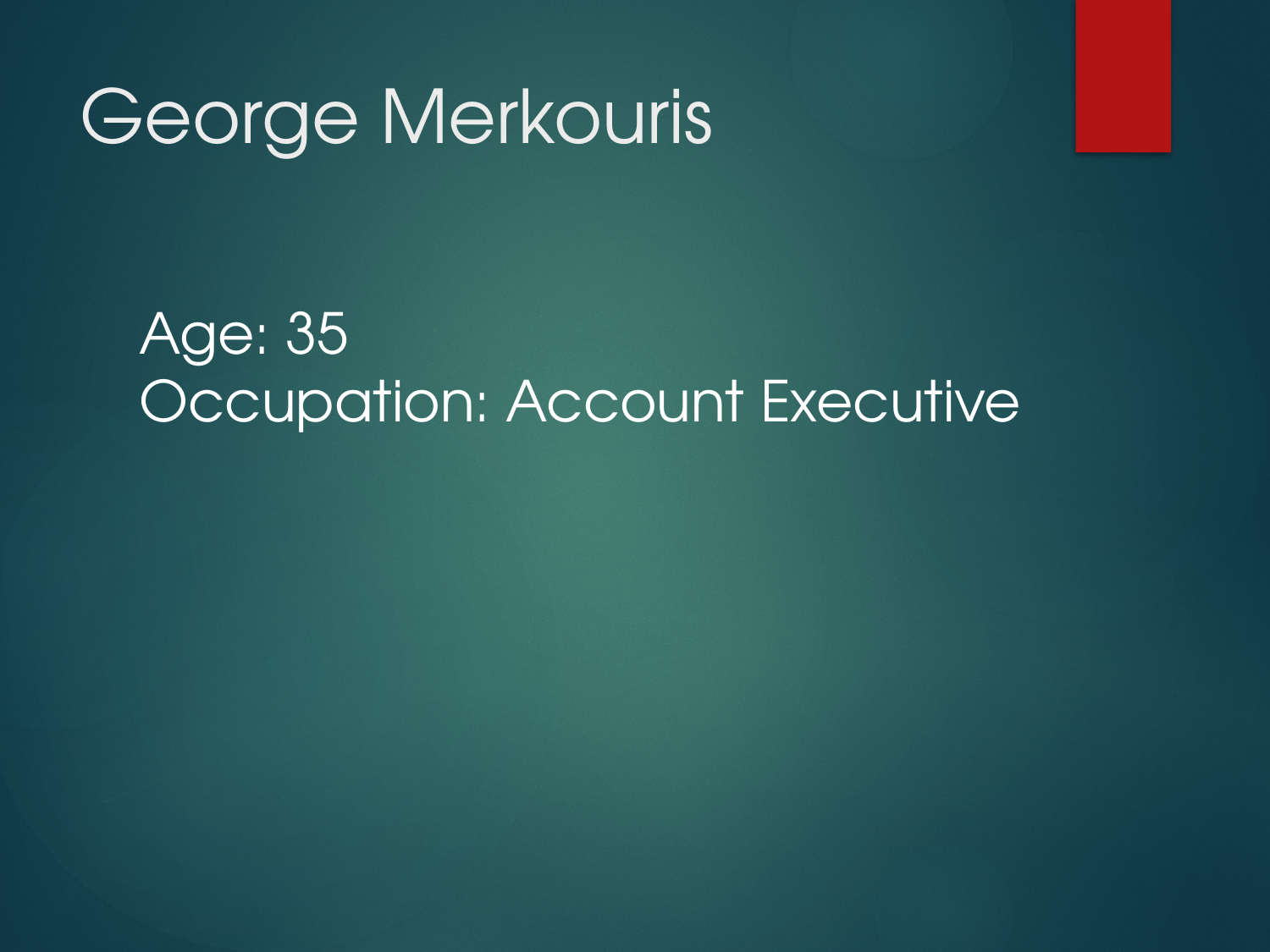

# George Merkouris

Age: 35
Occupation: Account Executive